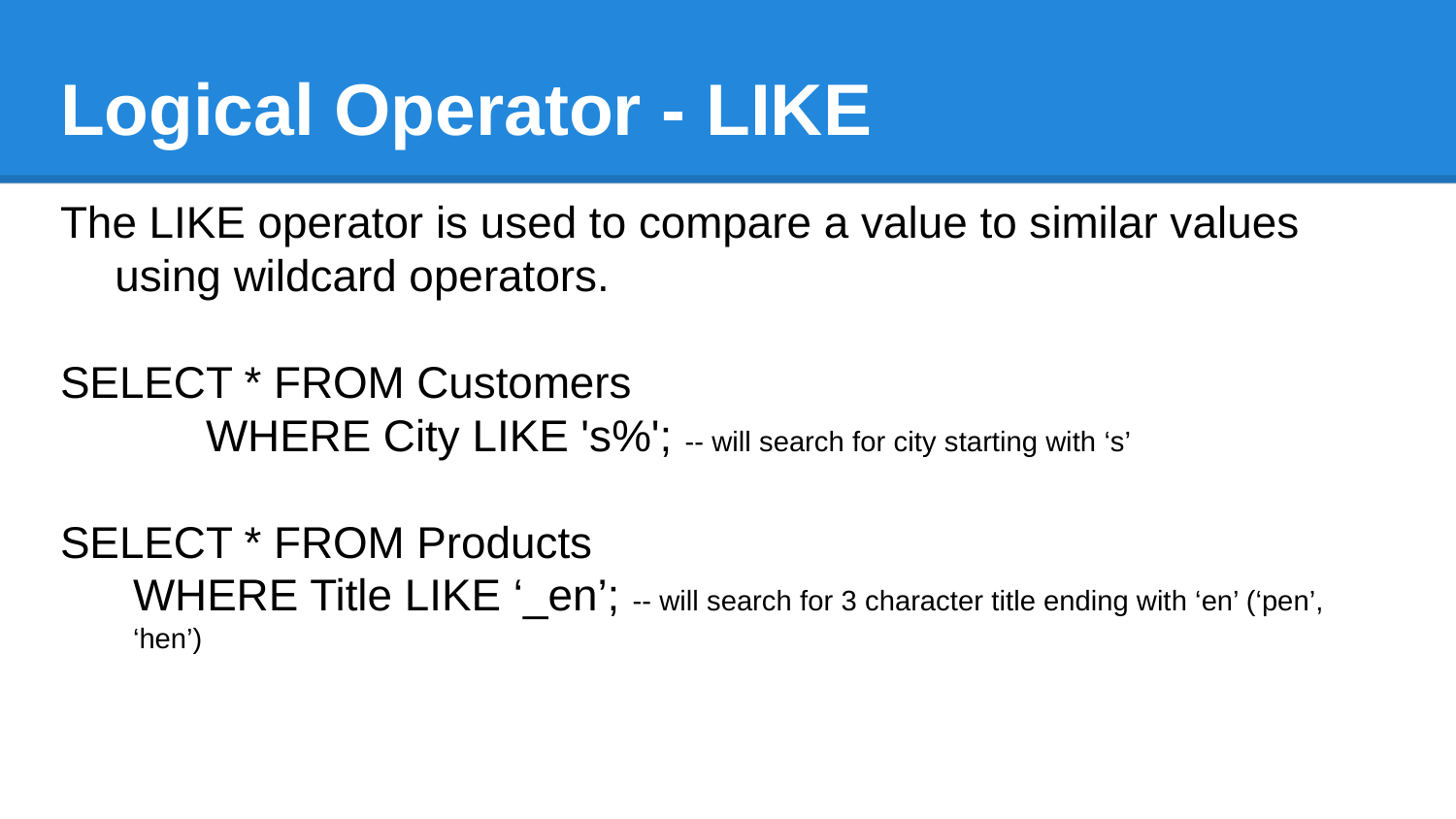

# Logical Operator - LIKE
The LIKE operator is used to compare a value to similar values using wildcard operators.

SELECT * FROM Customers
	WHERE City LIKE 's%'; -- will search for city starting with ‘s’

SELECT * FROM Products
WHERE Title LIKE ‘_en’; -- will search for 3 character title ending with ‘en’ (‘pen’, ‘hen’)